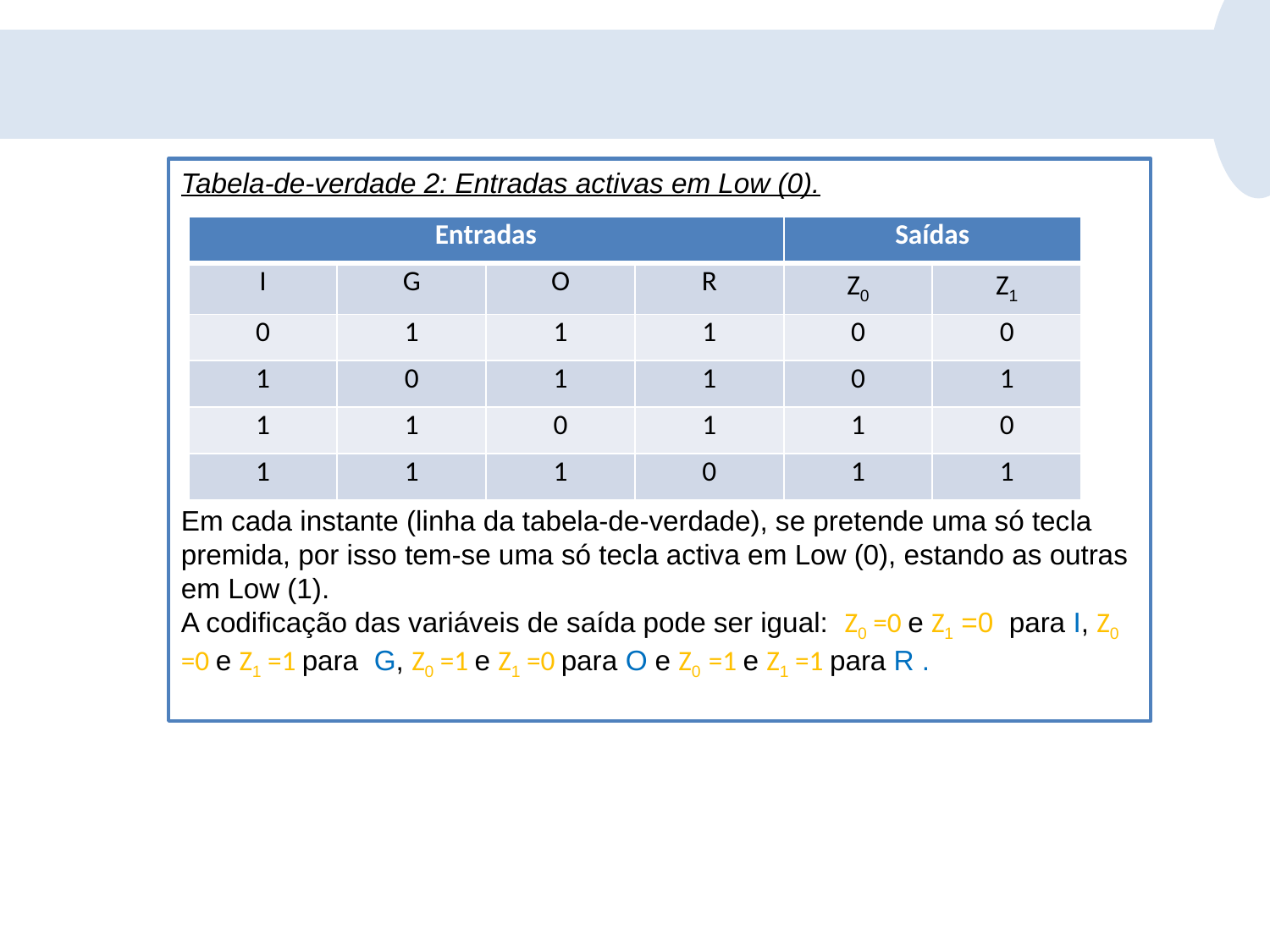

Tabela-de-verdade 2: Entradas activas em Low (0).

Em cada instante (linha da tabela-de-verdade), se pretende uma só tecla
premida, por isso tem-se uma só tecla activa em Low (0), estando as outras
em Low (1).
A codificação das variáveis de saída pode ser igual:  Z0 =0 e Z1 =0  para I, Z0
=0 e Z1 =1 para  G, Z0 =1 e Z1 =0 para O e Z0 =1 e Z1 =1 para R .

| Entradas |  |  |  | Saídas |  |
| --- | --- | --- | --- | --- | --- |
| I | G | O | R | Z0 | Z1 |
| 0 | 1 | 1 | 1 | 0 | 0 |
| 1 | 0 | 1 | 1 | 0 | 1 |
| 1 | 1 | 0 | 1 | 1 | 0 |
| 1 | 1 | 1 | 0 | 1 | 1 |